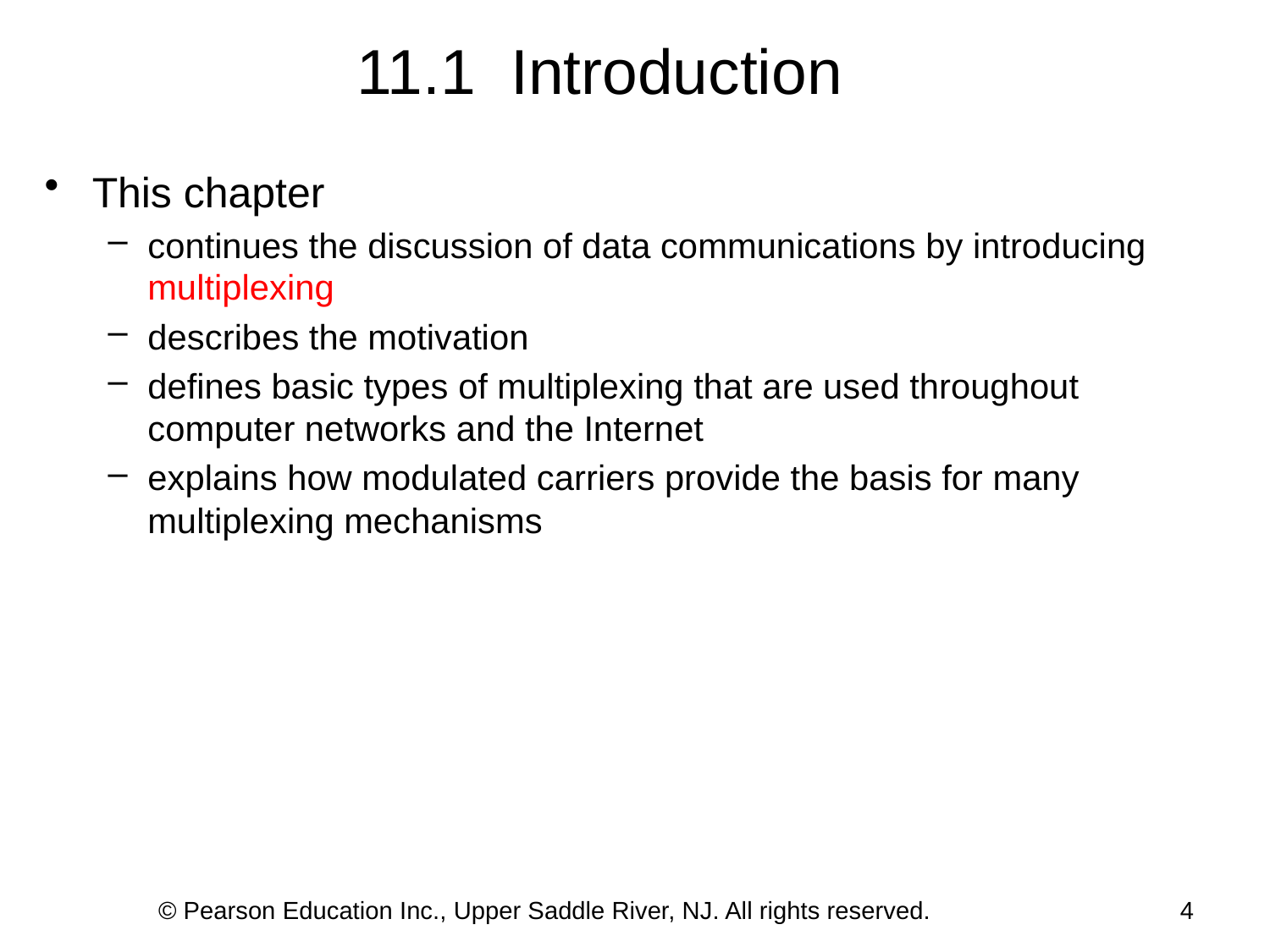

# 11.1  Introduction
This chapter
continues the discussion of data communications by introducing multiplexing
describes the motivation
defines basic types of multiplexing that are used throughout computer networks and the Internet
explains how modulated carriers provide the basis for many multiplexing mechanisms

© Pearson Education Inc., Upper Saddle River, NJ. All rights reserved.
4